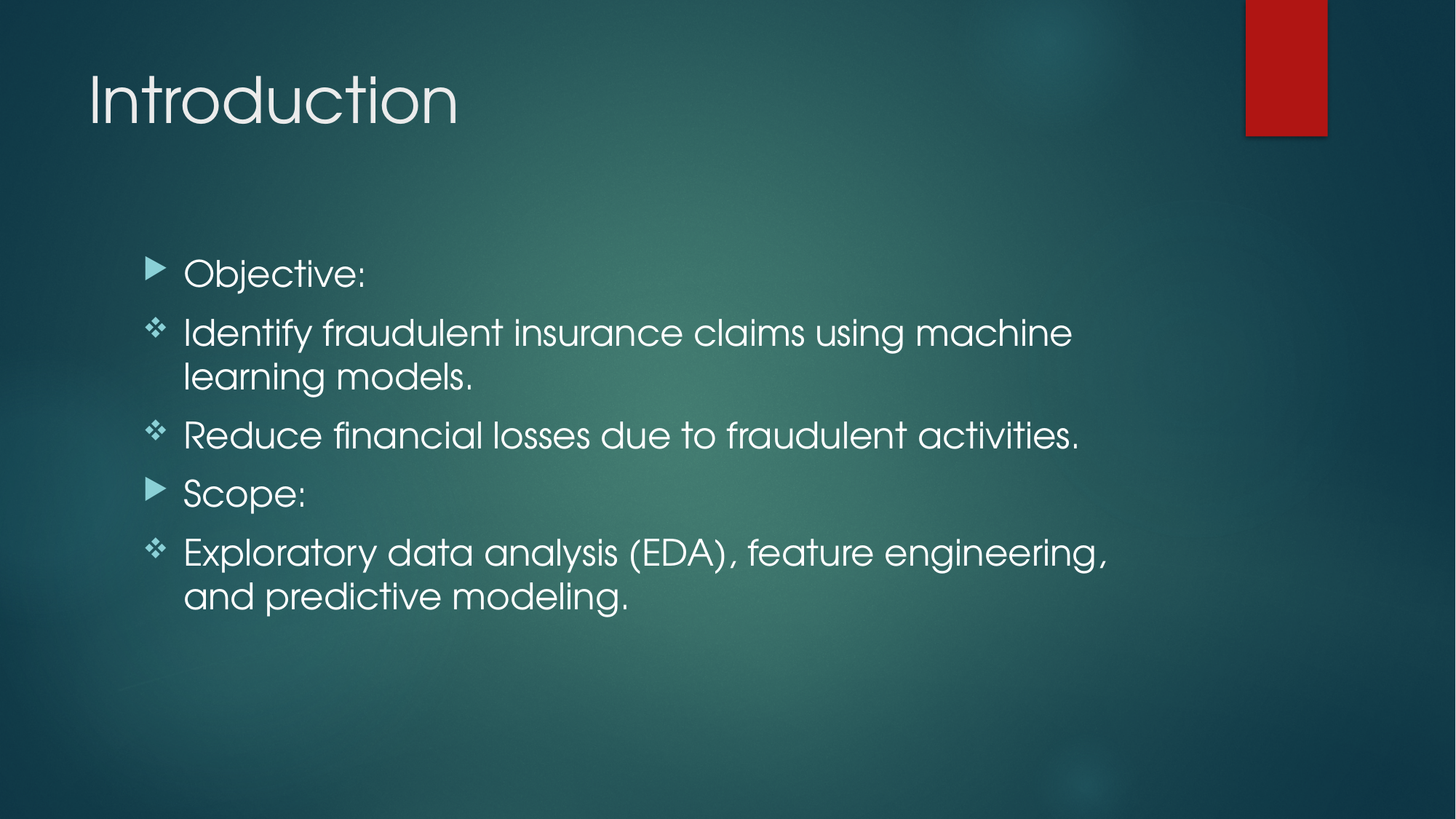

# Introduction
Objective:
Identify fraudulent insurance claims using machine learning models.
Reduce financial losses due to fraudulent activities.
Scope:
Exploratory data analysis (EDA), feature engineering, and predictive modeling.